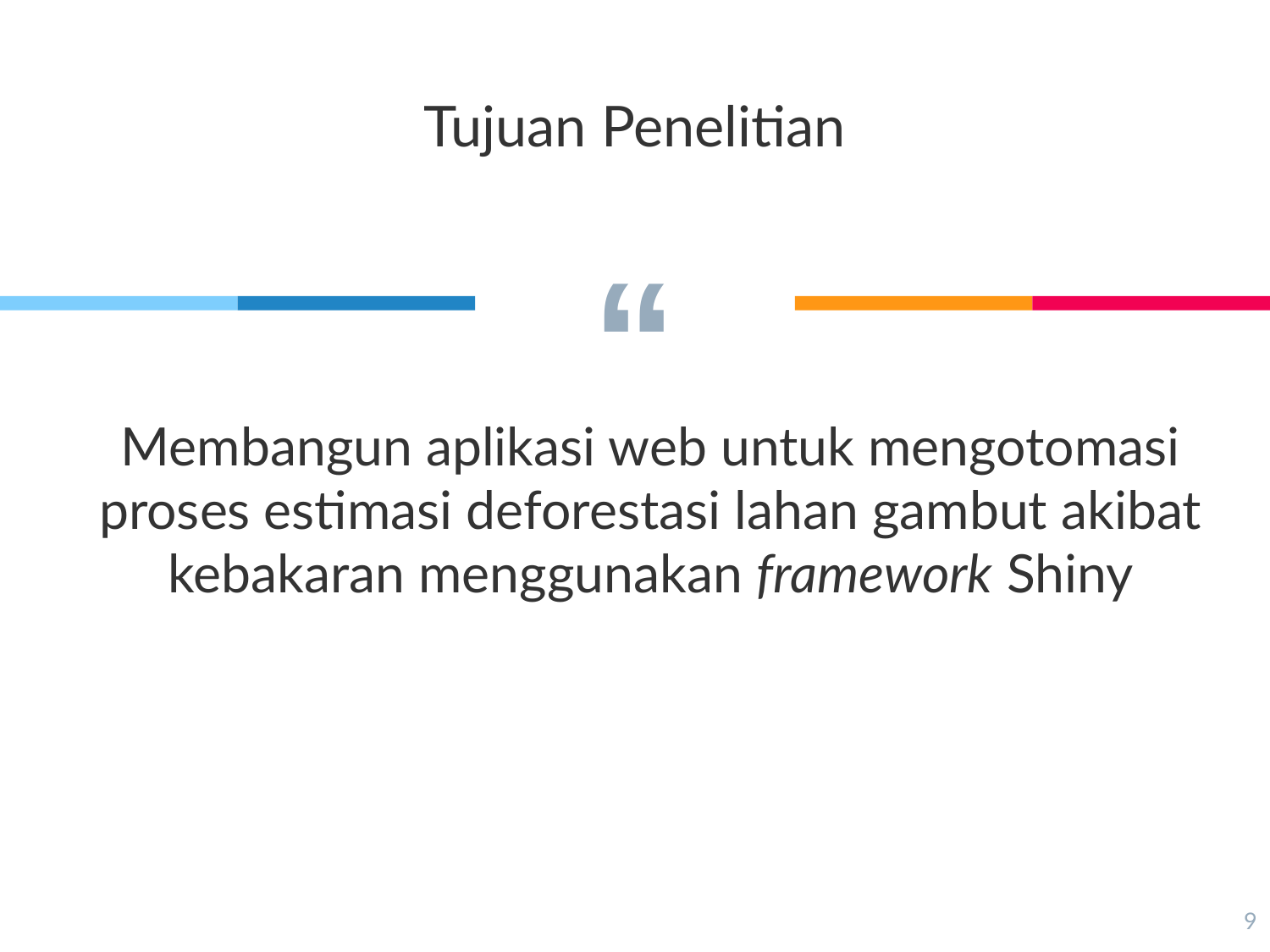

Tujuan Penelitian
Membangun aplikasi web untuk mengotomasi proses estimasi deforestasi lahan gambut akibat kebakaran menggunakan framework Shiny
9